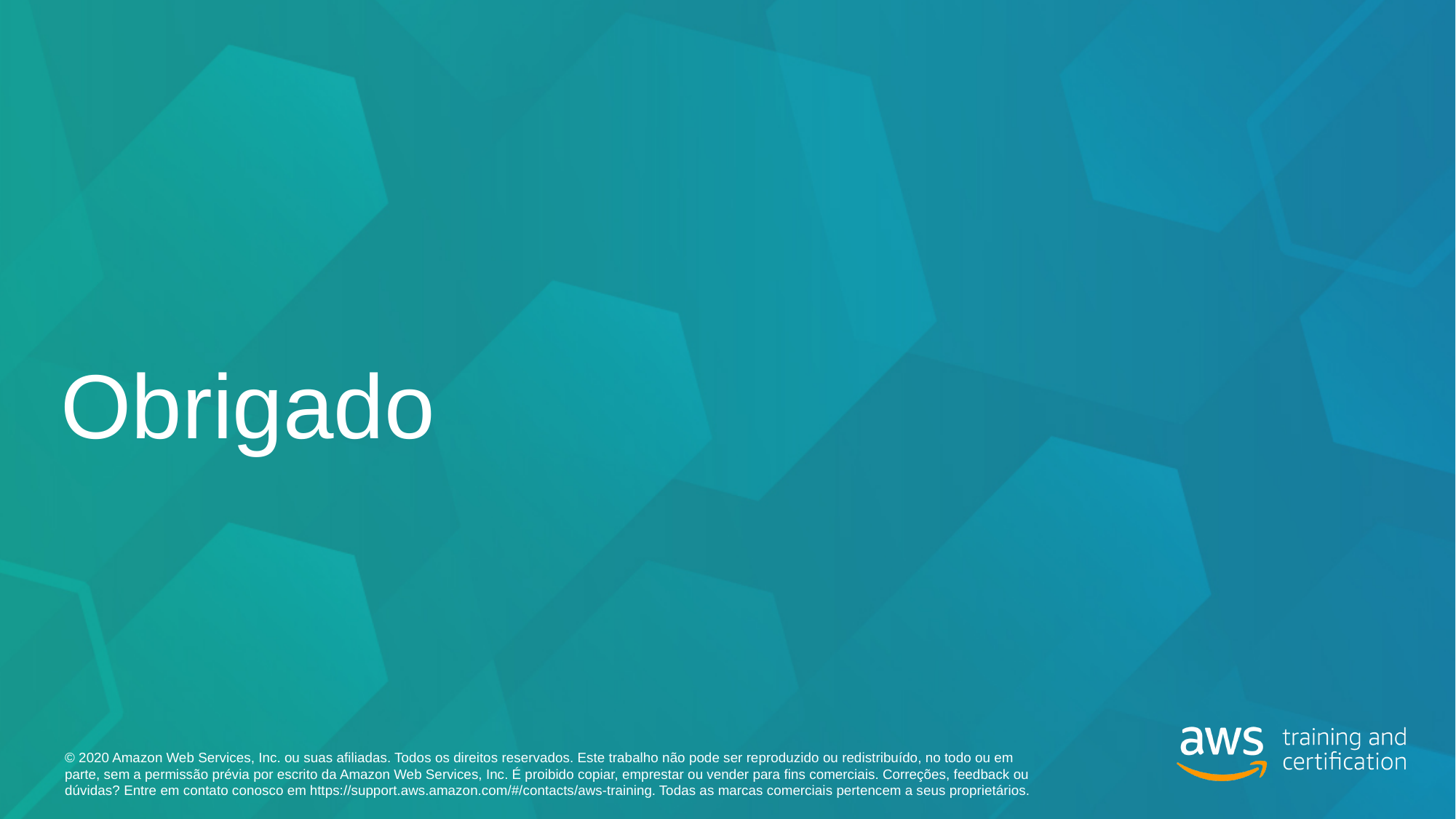

# Obrigado
© 2020 Amazon Web Services, Inc. ou suas afiliadas. Todos os direitos reservados. Este trabalho não pode ser reproduzido ou redistribuído, no todo ou em parte, sem a permissão prévia por escrito da Amazon Web Services, Inc. É proibido copiar, emprestar ou vender para fins comerciais. Correções, feedback ou dúvidas? Entre em contato conosco em https://support.aws.amazon.com/#/contacts/aws-training. Todas as marcas comerciais pertencem a seus proprietários.